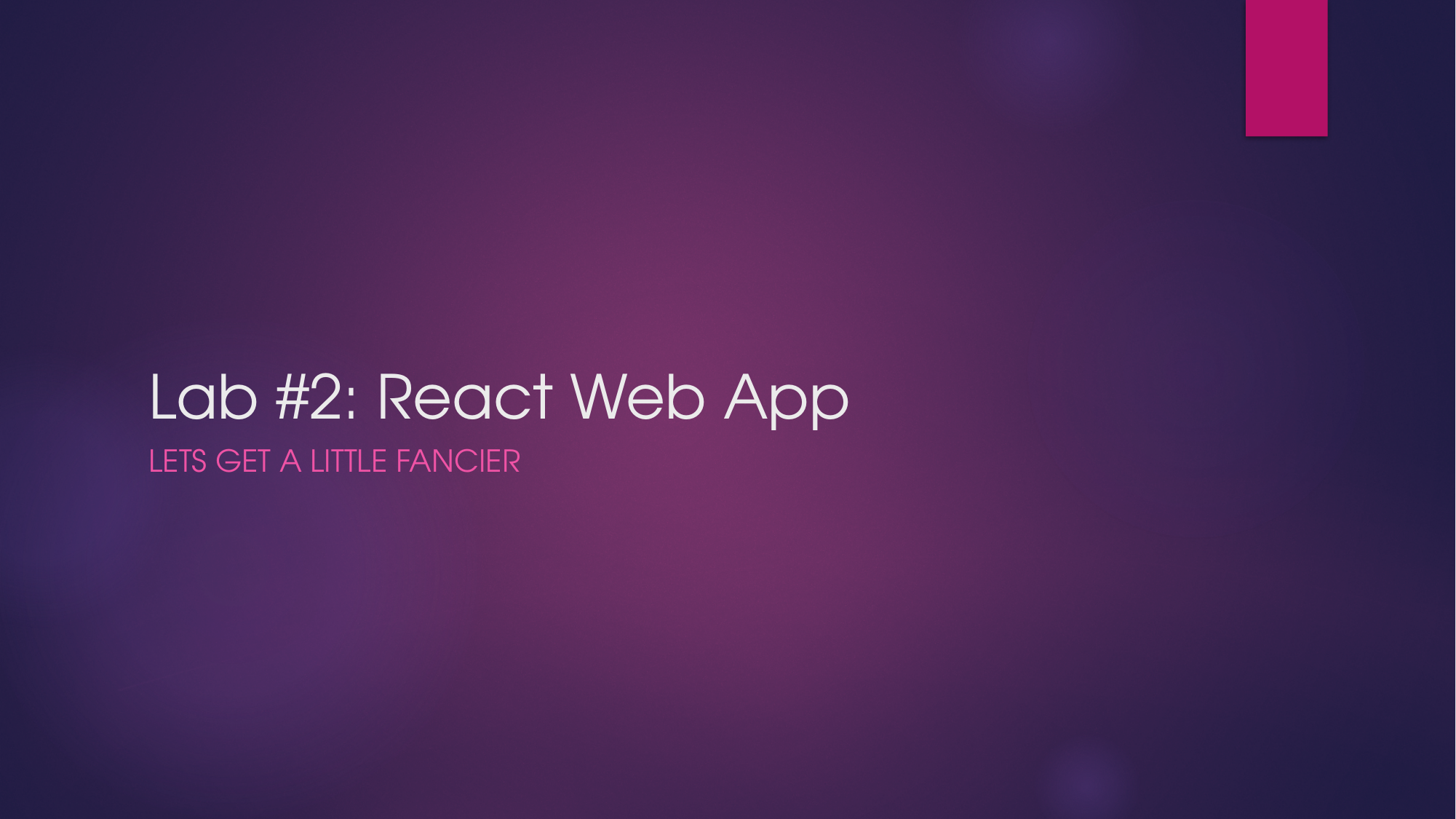

# Lab #2: React Web App
Lets get a little fancier